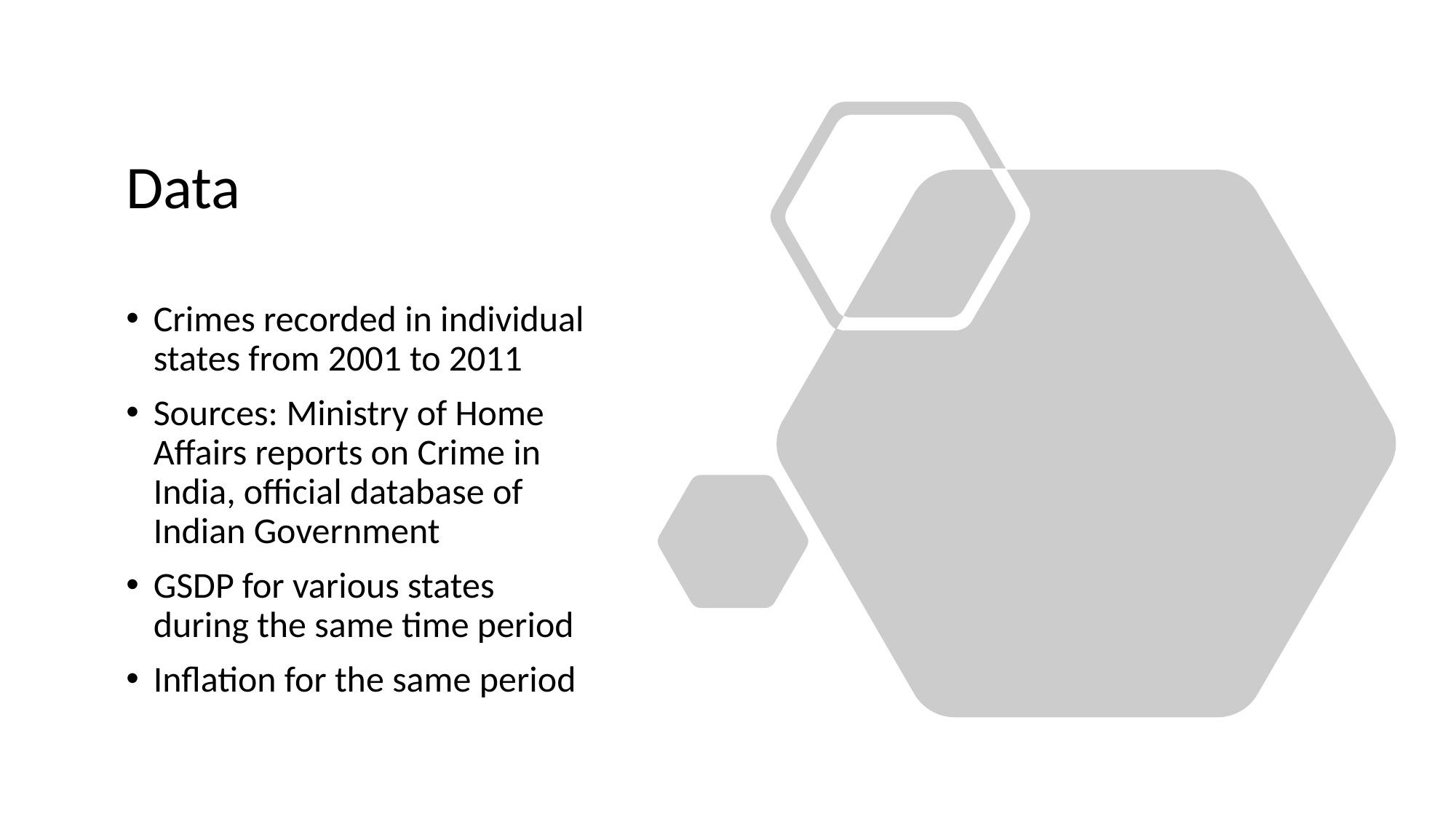

# Data

Crimes recorded in individual states from 2001 to 2011
Sources: Ministry of Home Affairs reports on Crime in India, official database of Indian Government
GSDP for various states during the same time period
Inflation for the same period